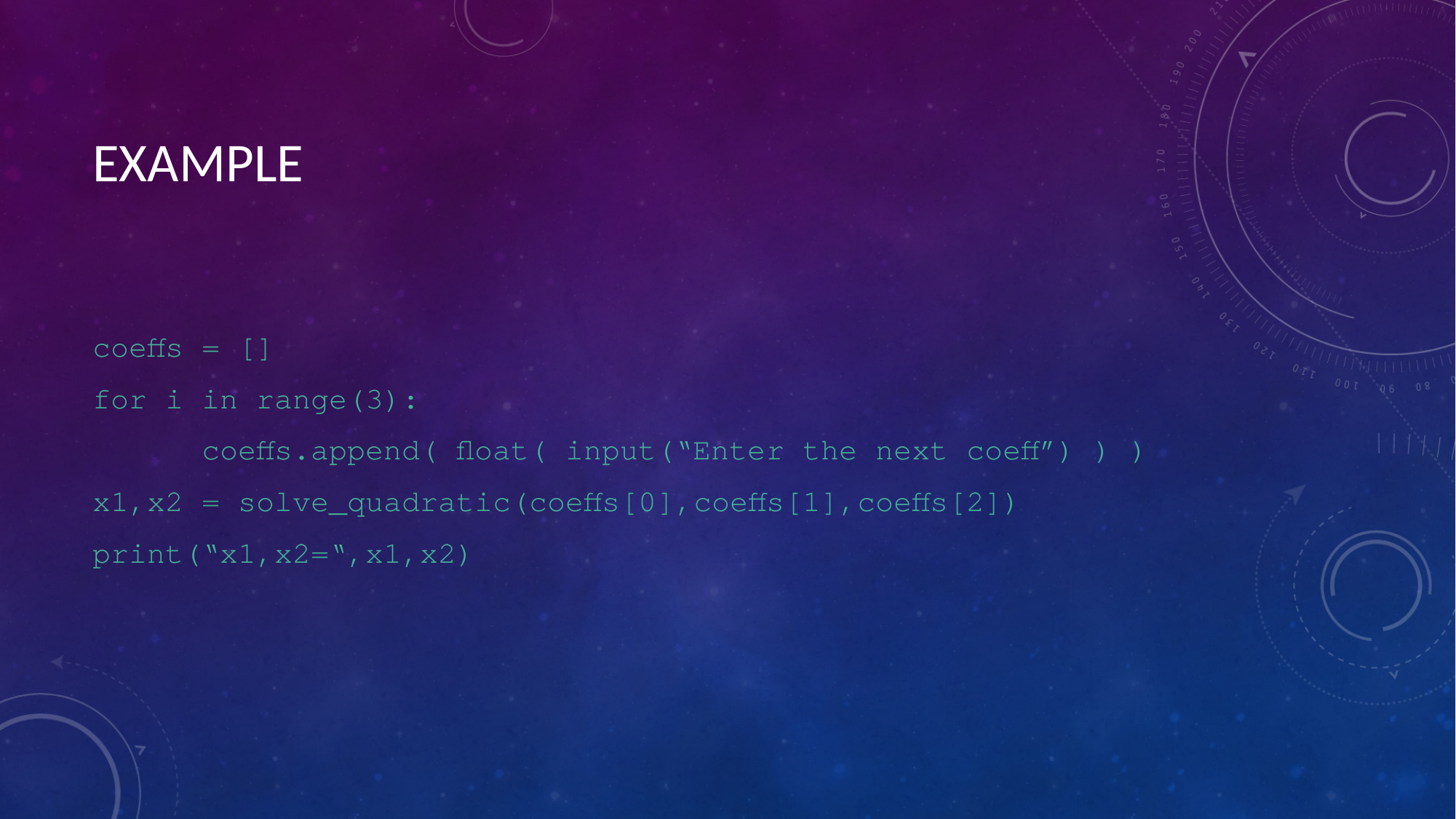

# Example
coeffs = []
for i in range(3):
	coeffs.append( float( input(“Enter the next coeff”) ) )
x1,x2 = solve_quadratic(coeffs[0],coeffs[1],coeffs[2])
print(“x1,x2=“,x1,x2)